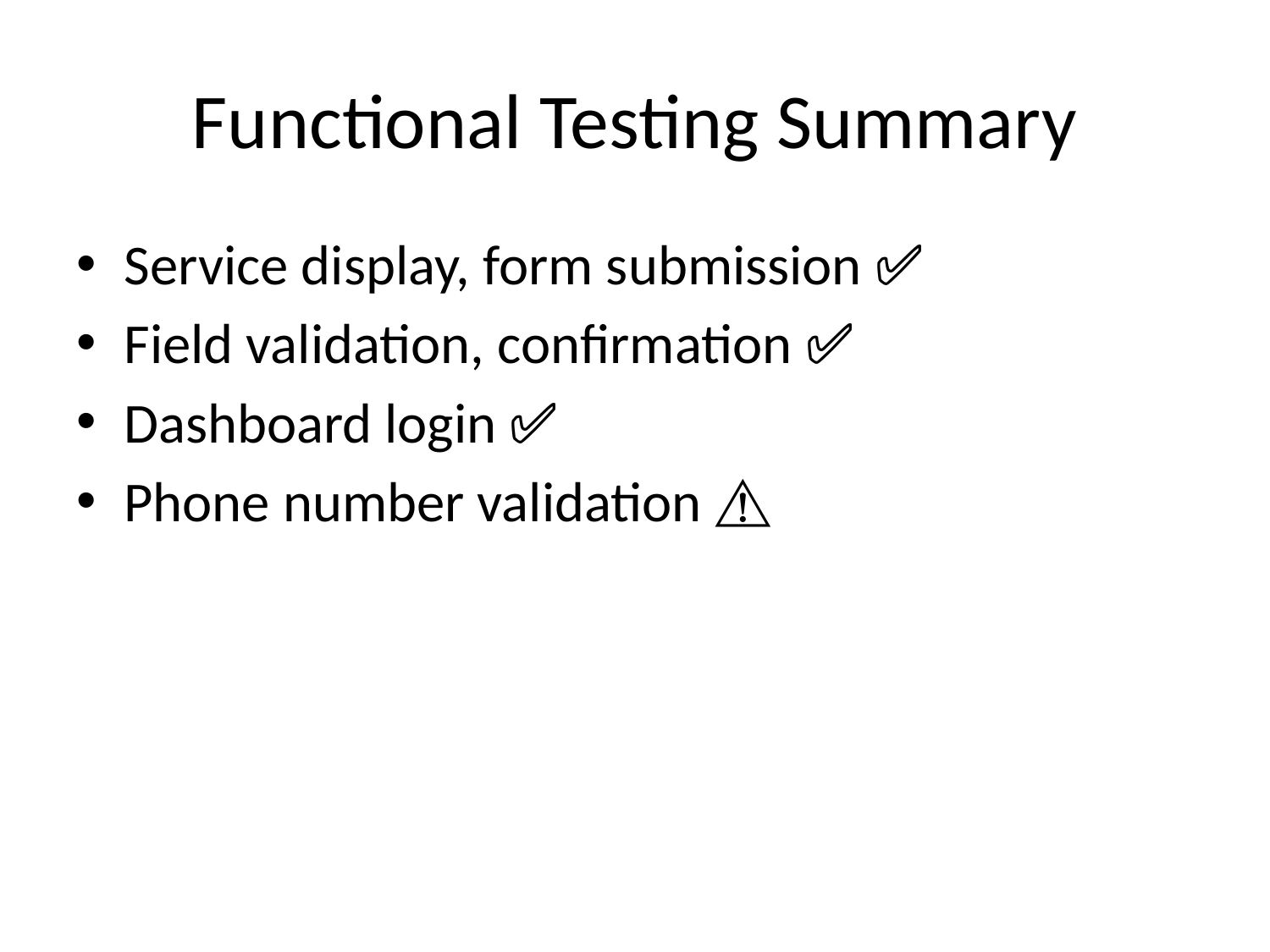

# Functional Testing Summary
Service display, form submission ✅
Field validation, confirmation ✅
Dashboard login ✅
Phone number validation ⚠️